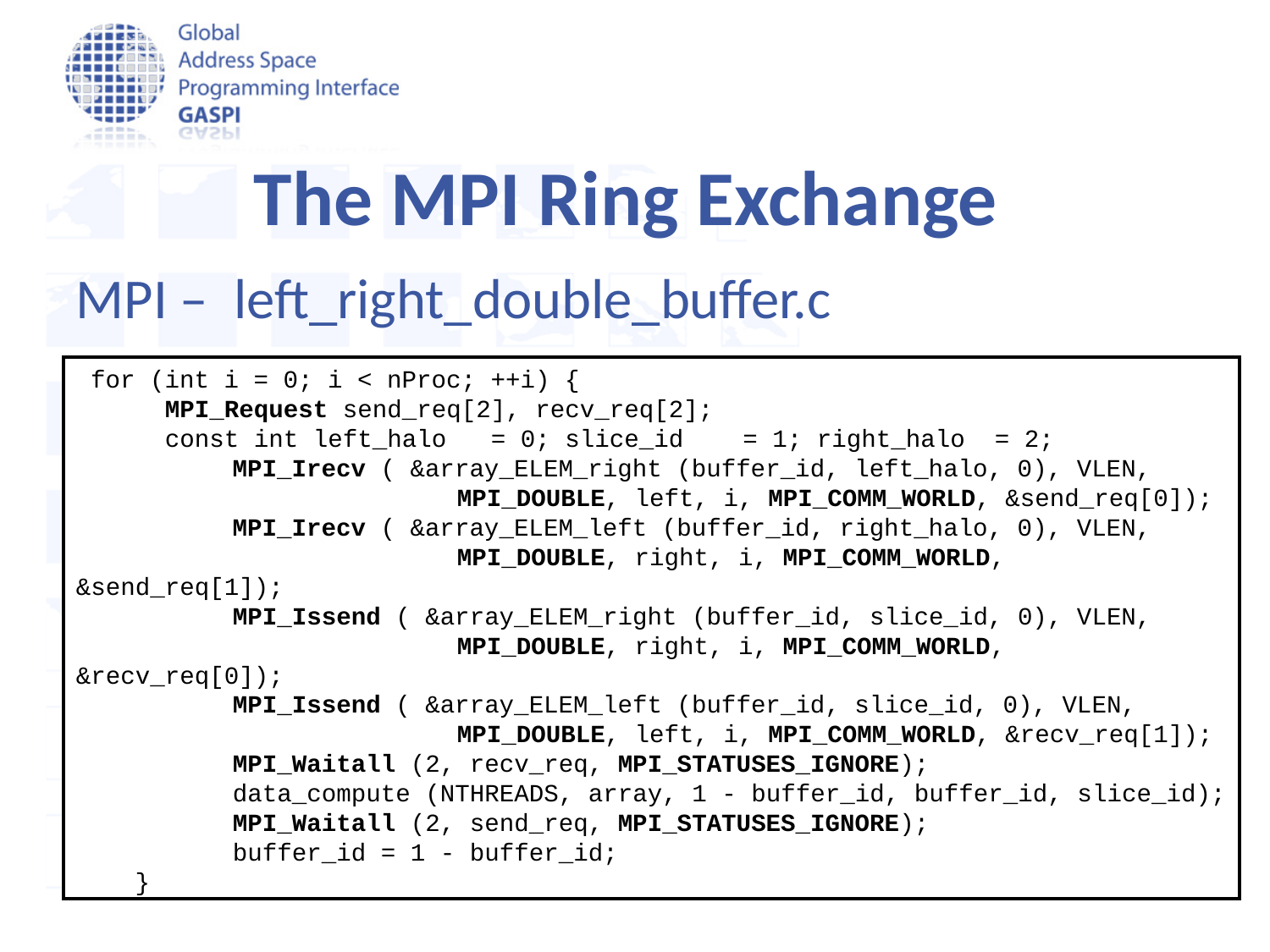

The MPI Ring Exchange
MPI –  left_right_double_buffer.c

 for (int i = 0; i < nProc; ++i) {
      MPI_Request send_req[2], recv_req[2];
      const int left_halo   = 0; slice_id    = 1; right_halo  = 2;
	  MPI_Irecv ( &array_ELEM_right (buffer_id, left_halo, 0), VLEN, 				MPI_DOUBLE, left, i, MPI_COMM_WORLD, &send_req[0]);
	  MPI_Irecv ( &array_ELEM_left (buffer_id, right_halo, 0), VLEN, 				MPI_DOUBLE, right, i, MPI_COMM_WORLD, &send_req[1]);
	  MPI_Issend ( &array_ELEM_right (buffer_id, slice_id, 0), VLEN,  				MPI_DOUBLE, right, i, MPI_COMM_WORLD, &recv_req[0]);
	  MPI_Issend ( &array_ELEM_left (buffer_id, slice_id, 0), VLEN,  				MPI_DOUBLE, left, i, MPI_COMM_WORLD, &recv_req[1]);
  	  MPI_Waitall (2, recv_req, MPI_STATUSES_IGNORE);
	  data_compute (NTHREADS, array, 1 - buffer_id, buffer_id, slice_id);
	  MPI_Waitall (2, send_req, MPI_STATUSES_IGNORE);
	  buffer_id = 1 - buffer_id;
    }